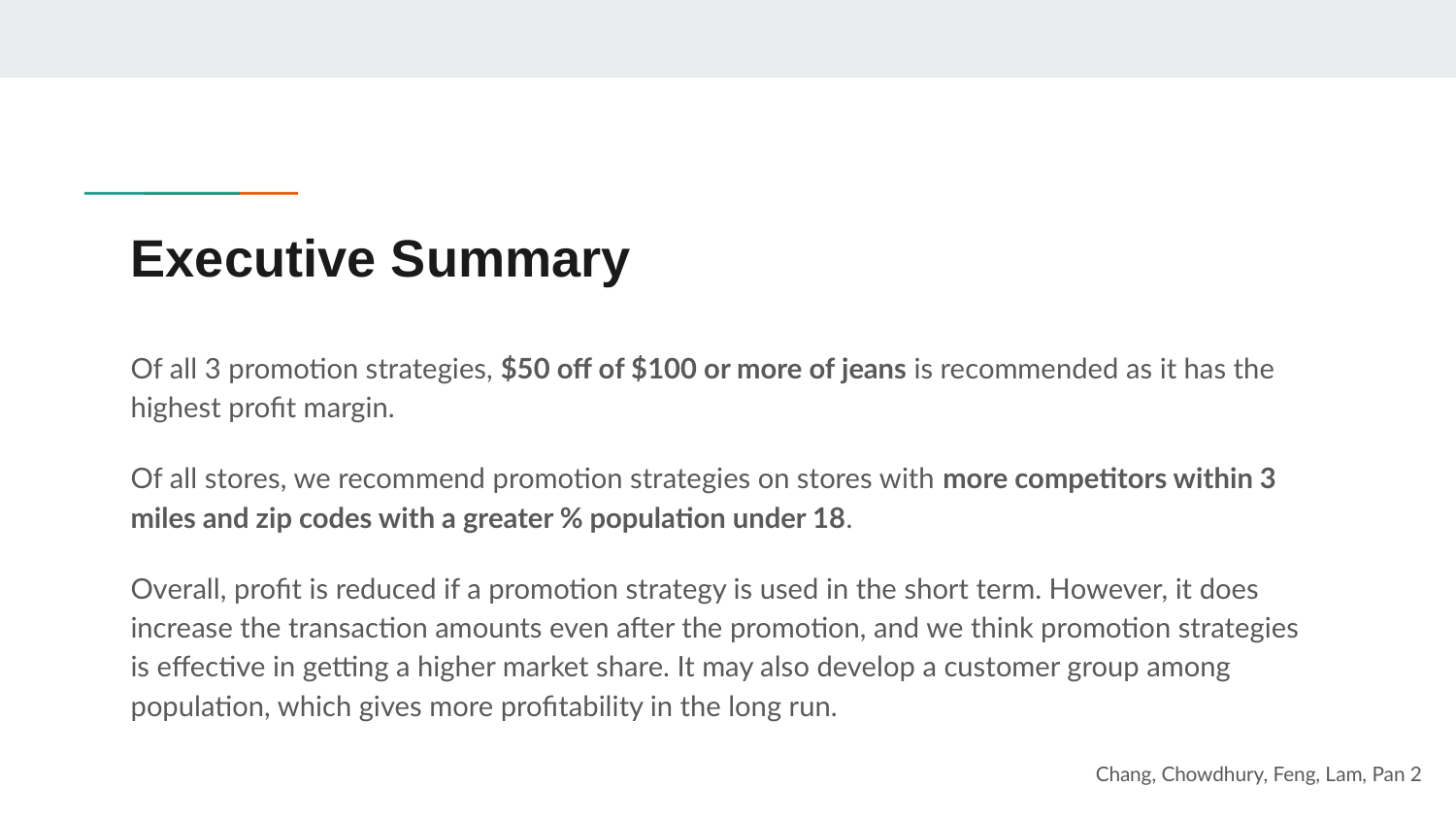

# Executive Summary
Of all 3 promotion strategies, $50 off of $100 or more of jeans is recommended as it has the highest profit margin.
Of all stores, we recommend promotion strategies on stores with more competitors within 3 miles and zip codes with a greater % population under 18.
Overall, profit is reduced if a promotion strategy is used in the short term. However, it does increase the transaction amounts even after the promotion, and we think promotion strategies is effective in getting a higher market share. It may also develop a customer group among population, which gives more profitability in the long run.

Chang, Chowdhury, Feng, Lam, Pan 2